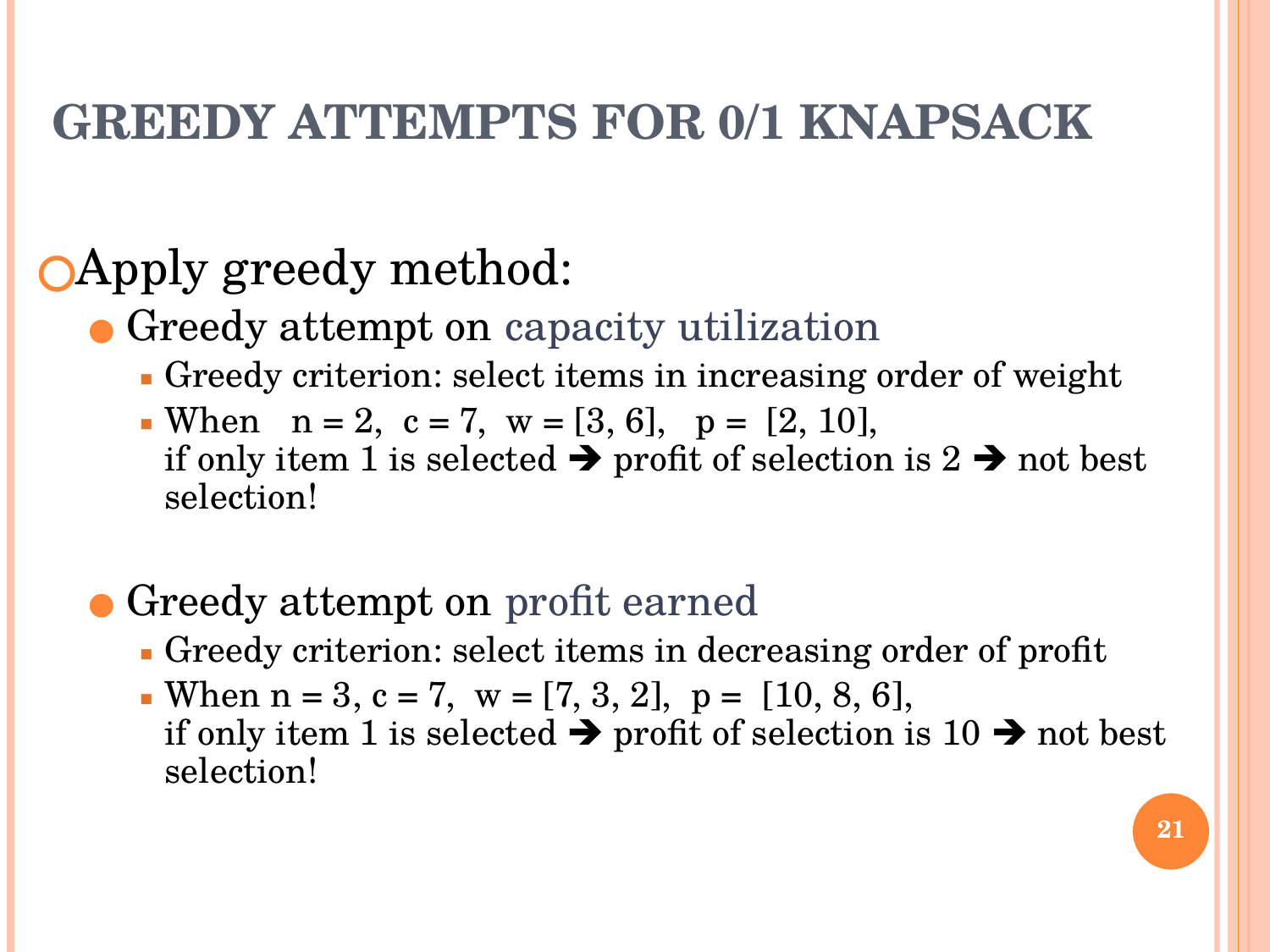

# GREEDY ATTEMPTS FOR 0/1 KNAPSACK
Apply greedy method:
Greedy attempt on capacity utilization
Greedy criterion: select items in increasing order of weight
When 	n = 2,  c = 7,  w = [3, 6],   p =  [2, 10],
if only item 1 is selected 🡺 profit of selection is 2 🡺 not best selection!

Greedy attempt on profit earned
Greedy criterion: select items in decreasing order of profit
When n = 3, c = 7,  w = [7, 3, 2],  p =  [10, 8, 6],
if only item 1 is selected 🡺 profit of selection is 10 🡺 not best selection!
21